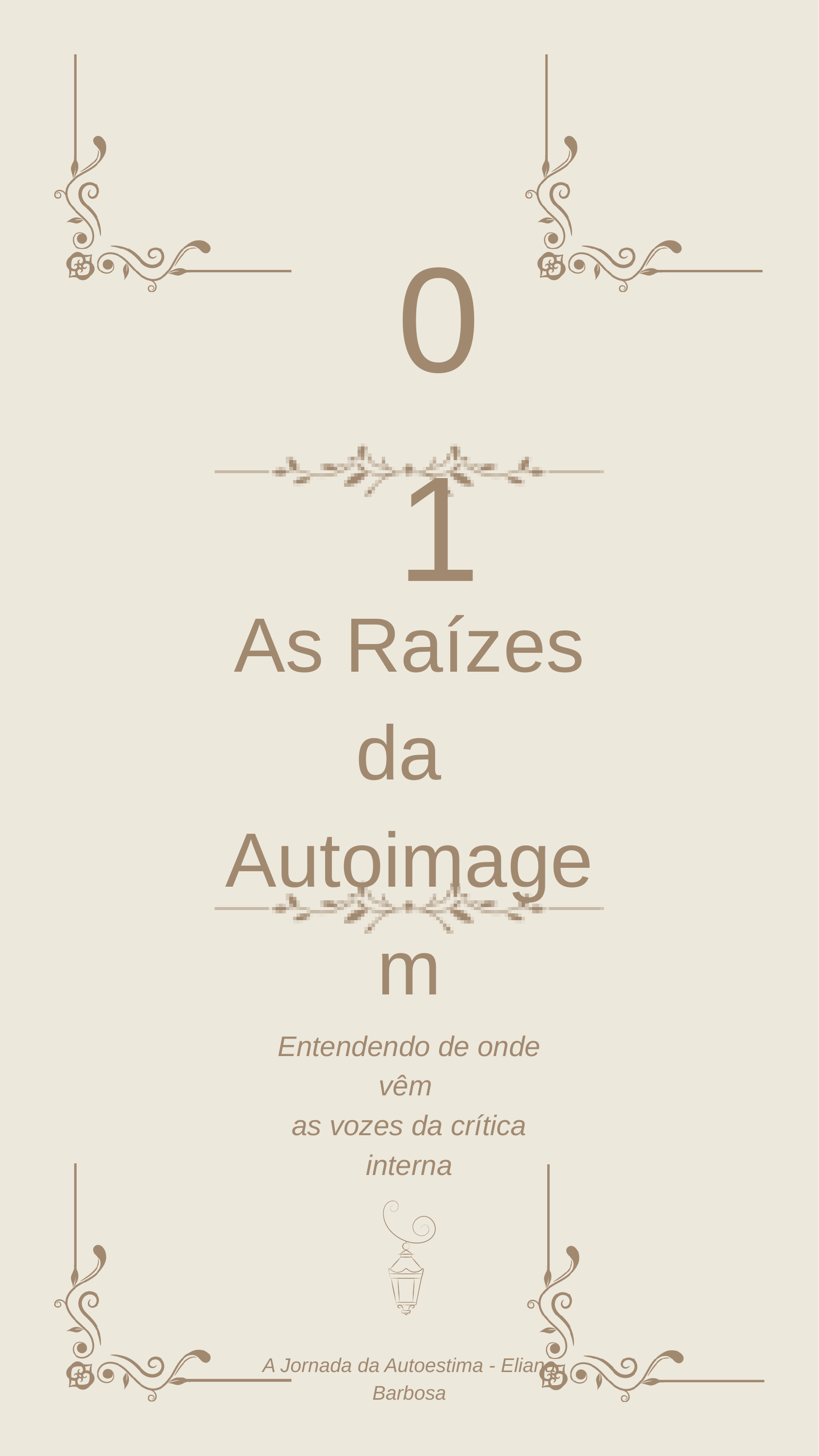

01

As Raízes da
Autoimagem

Entendendo de onde vêm
as vozes da crítica interna

A Jornada da Autoestima - Eliana Barbosa